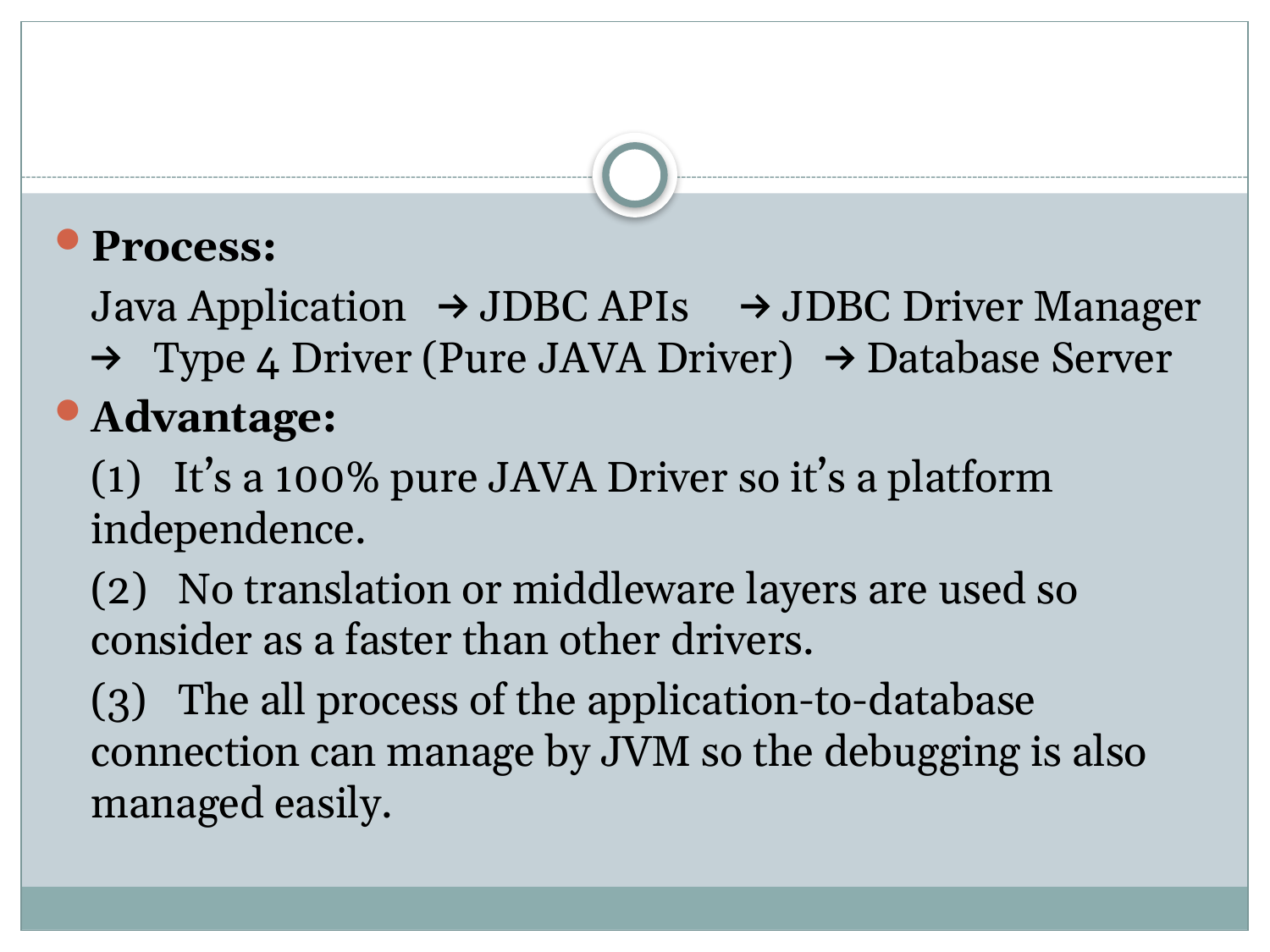

#
Process:
	Java Application   → JDBC APIs     → JDBC Driver Manager →   Type 4 Driver (Pure JAVA Driver)   → Database Server
Advantage:
	(1)   It’s a 100% pure JAVA Driver so it’s a platform independence.
	(2)   No translation or middleware layers are used so consider as a faster than other drivers.
	(3)   The all process of the application-to-database connection can manage by JVM so the debugging is also managed easily.